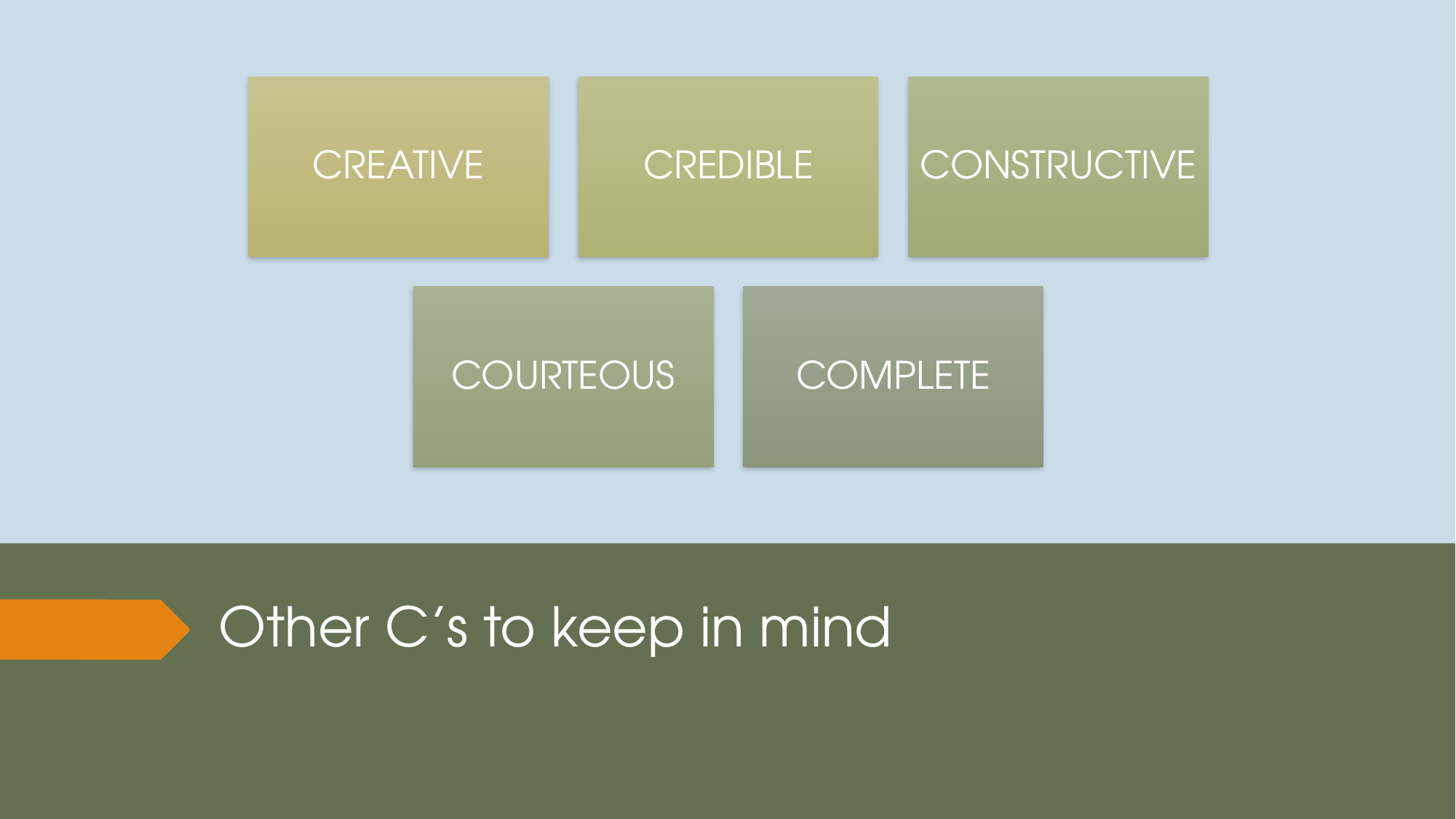

CREATIVE
CREDIBLE
CONSTRUCTIVE
COURTEOUS
COMPLETE

# Other C’s to keep in mind